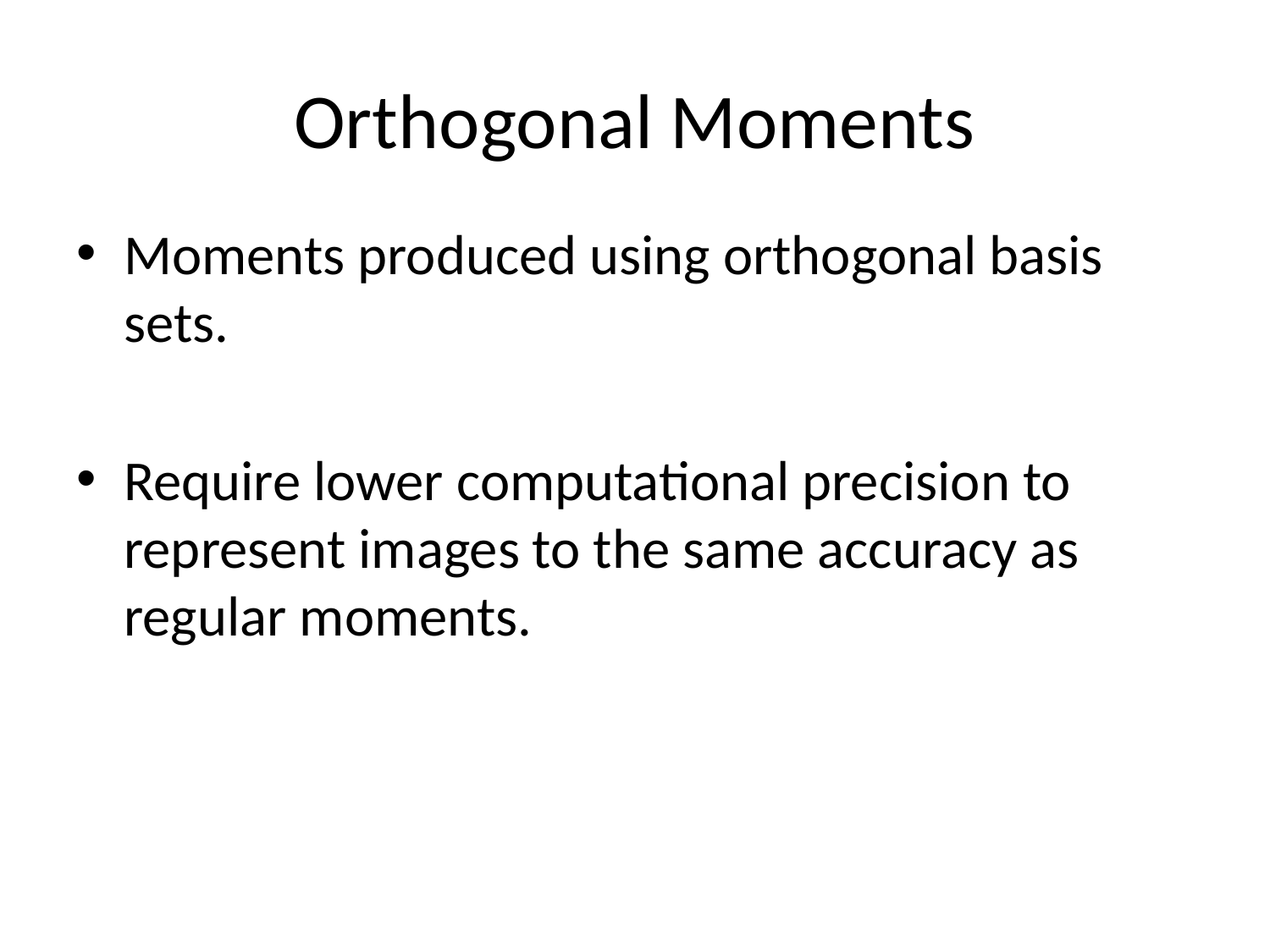

# Orthogonal Moments
Moments produced using orthogonal basis sets.

Require lower computational precision to represent images to the same accuracy as regular moments.